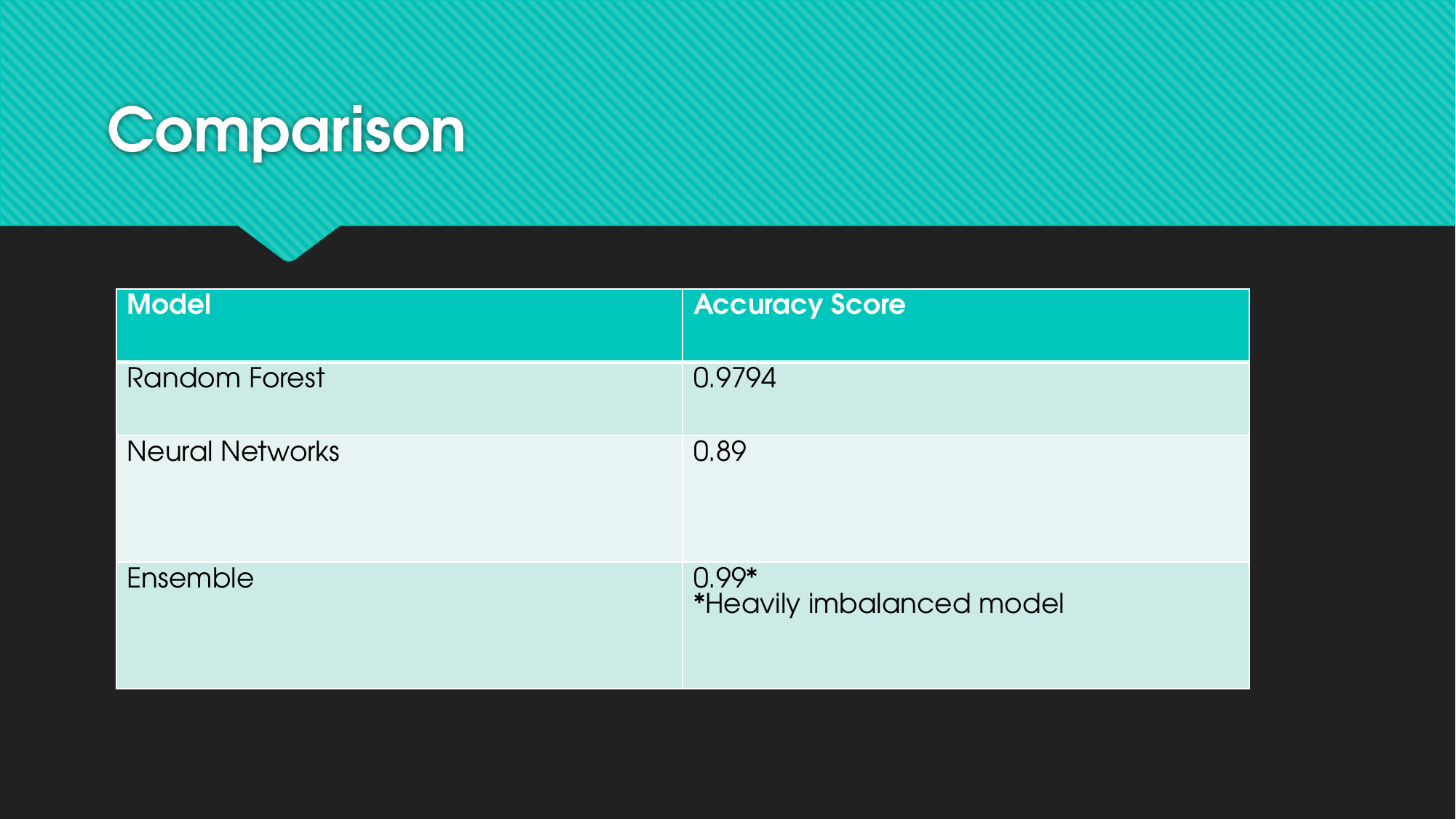

# Comparison
| Model | Accuracy Score |
| --- | --- |
| Random Forest | 0.9794 |
| Neural Networks | 0.89 |
| Ensemble | 0.99\* \*Heavily imbalanced model |